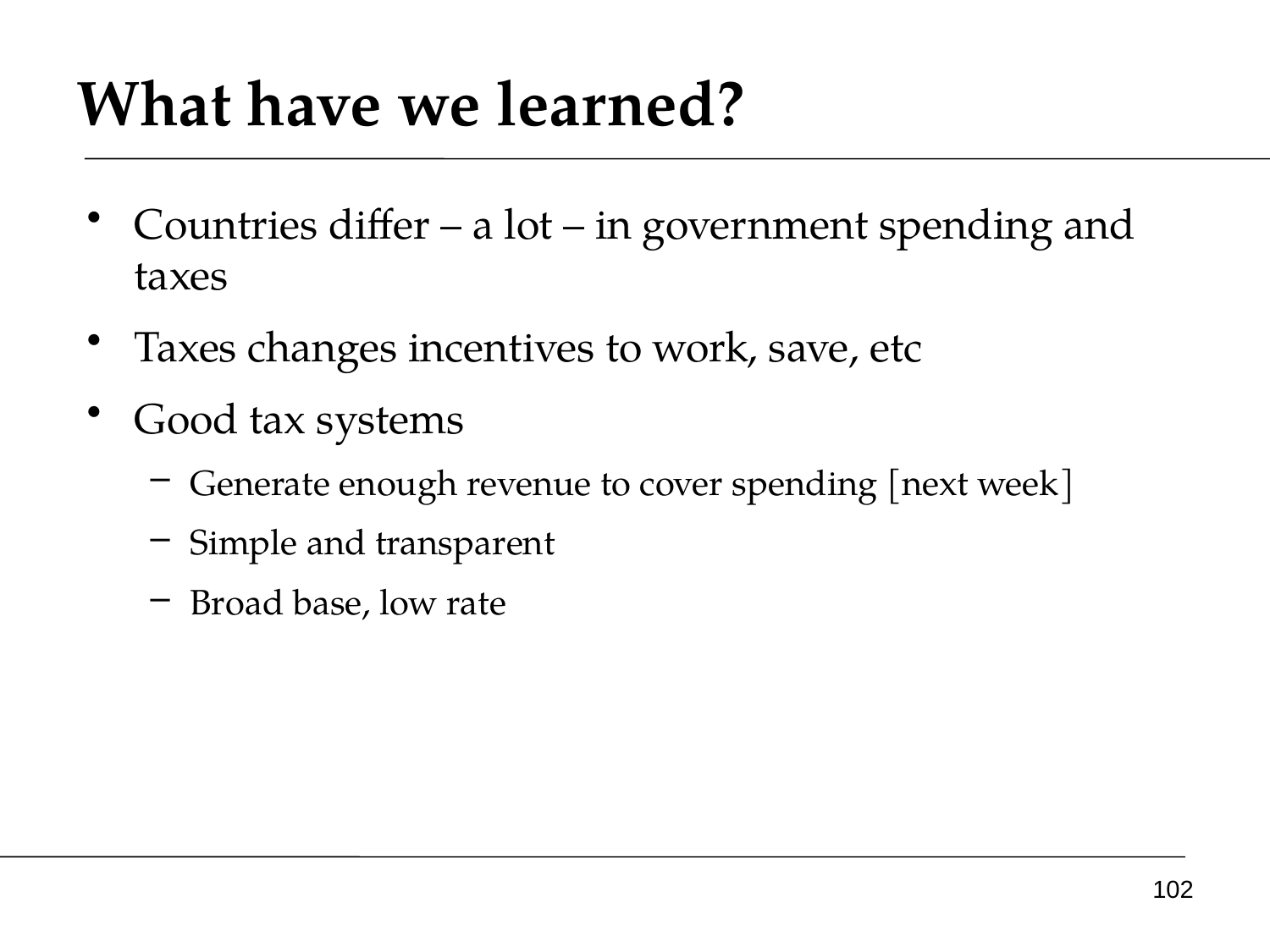

# What have we learned?
Countries differ – a lot – in government spending and taxes
Taxes changes incentives to work, save, etc
Good tax systems
Generate enough revenue to cover spending [next week]
Simple and transparent
Broad base, low rate
102